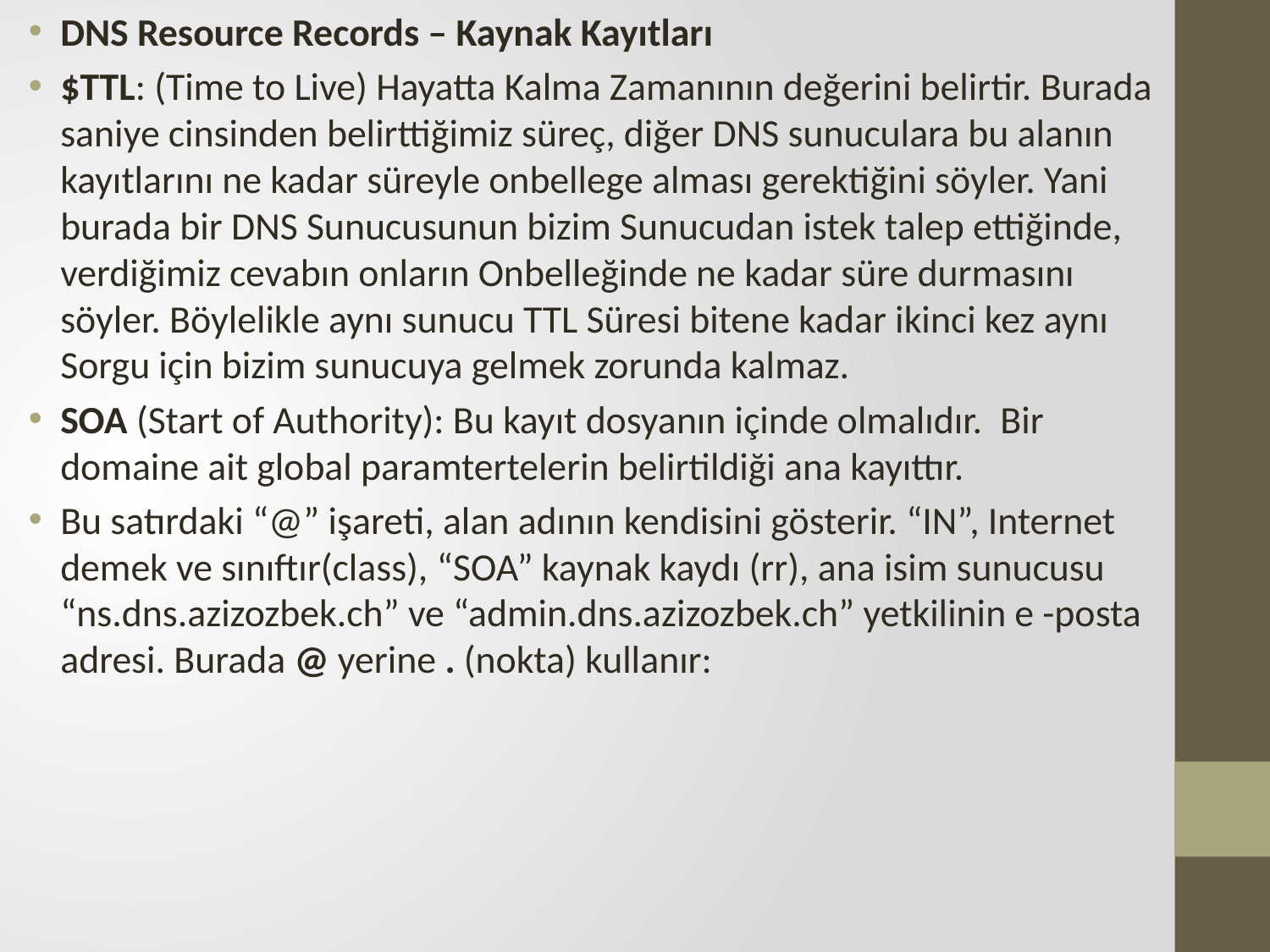

DNS Resource Records – Kaynak Kayıtları
$TTL: (Time to Live) Hayatta Kalma Zamanının değerini belirtir. Burada saniye cinsinden belirttiğimiz süreç, diğer DNS sunuculara bu alanın kayıtlarını ne kadar süreyle onbellege alması gerektiğini söyler. Yani burada bir DNS Sunucusunun bizim Sunucudan istek talep ettiğinde, verdiğimiz cevabın onların Onbelleğinde ne kadar süre durmasını söyler. Böylelikle aynı sunucu TTL Süresi bitene kadar ikinci kez aynı Sorgu için bizim sunucuya gelmek zorunda kalmaz.
SOA (Start of Authority): Bu kayıt dosyanın içinde olmalıdır.  Bir domaine ait global paramtertelerin belirtildiği ana kayıttır.
Bu satırdaki “@” işareti, alan adının kendisini gösterir. “IN”, Internet demek ve sınıftır(class), “SOA” kaynak kaydı (rr), ana isim sunucusu “ns.dns.azizozbek.ch” ve “admin.dns.azizozbek.ch” yetkilinin e -posta adresi. Burada @ yerine . (nokta) kullanır: